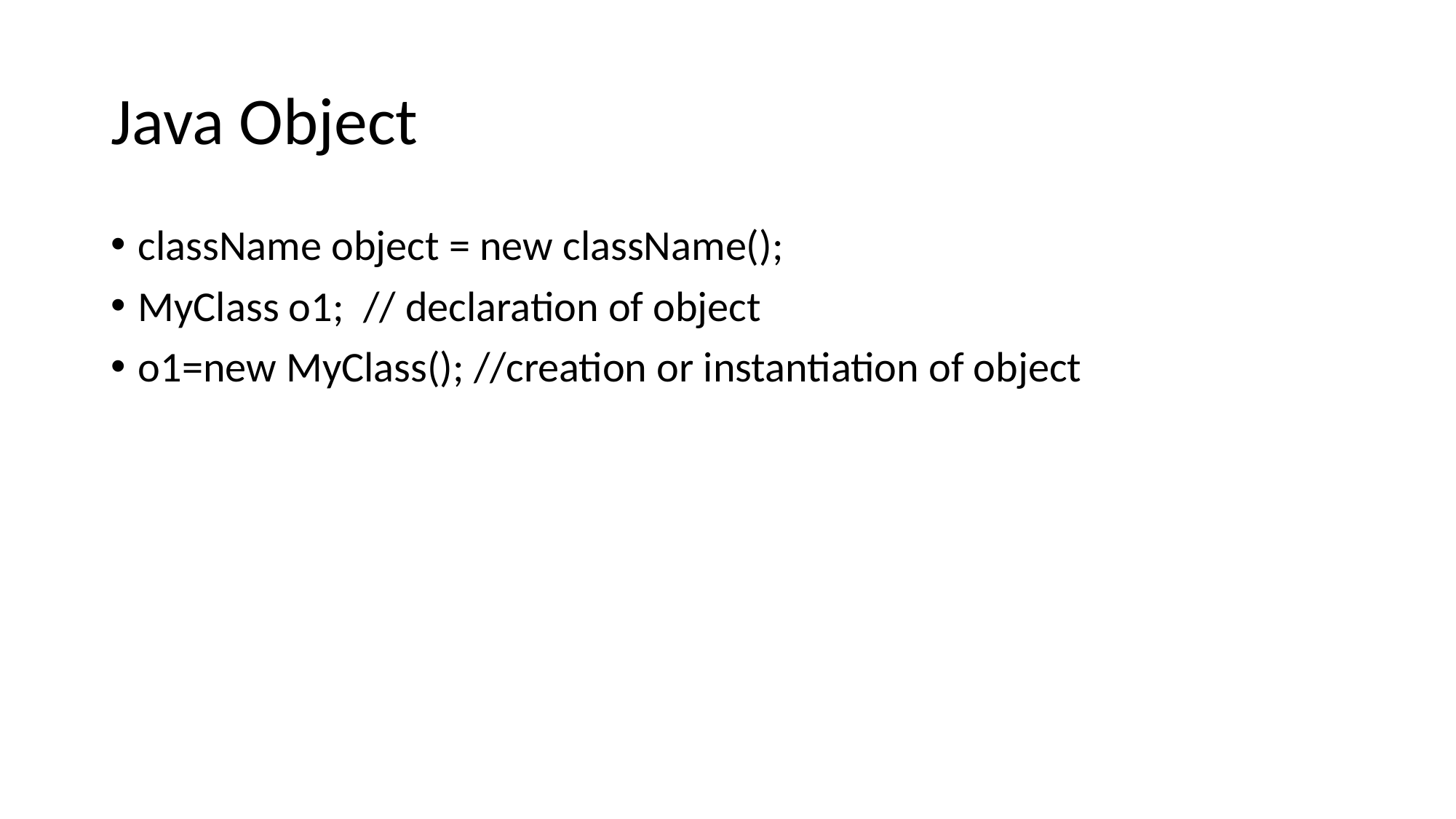

# Java Object
className object = new className();
MyClass o1;  // declaration of object
o1=new MyClass(); //creation or instantiation of object